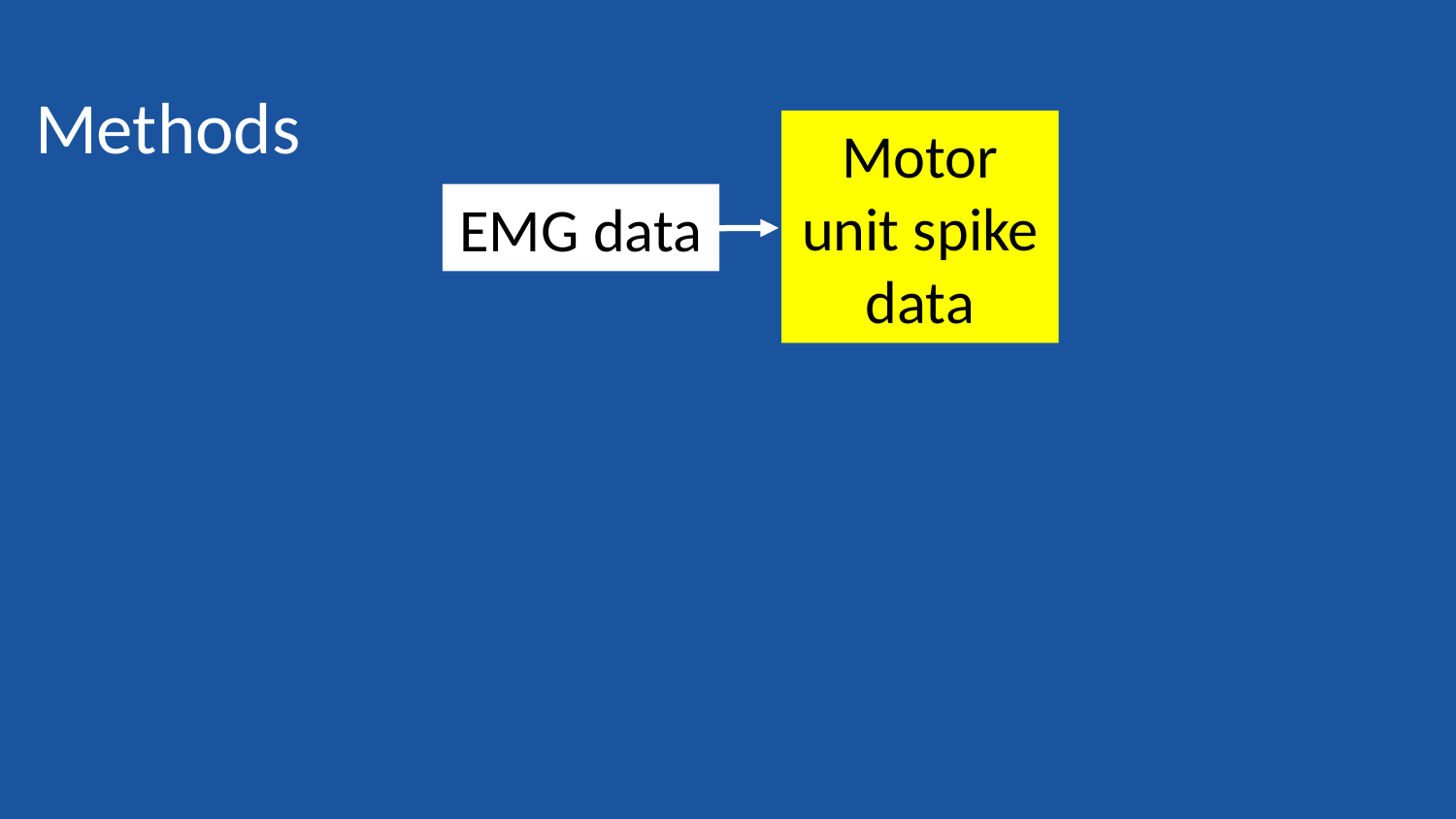

# Methods
Motor unit spike data
EMG data